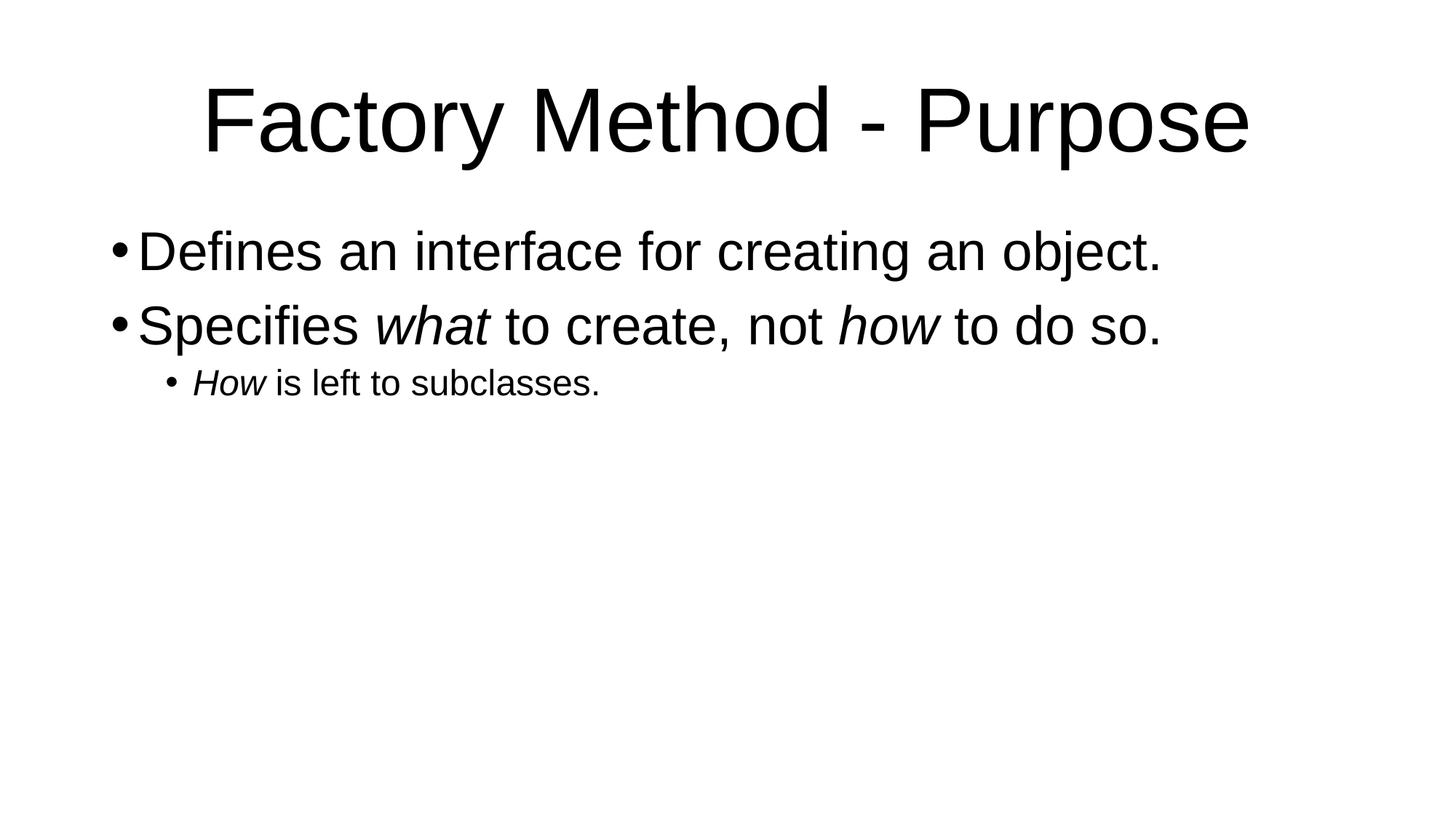

# Factory Method - Purpose
Defines an interface for creating an object.
Specifies what to create, not how to do so.
How is left to subclasses.